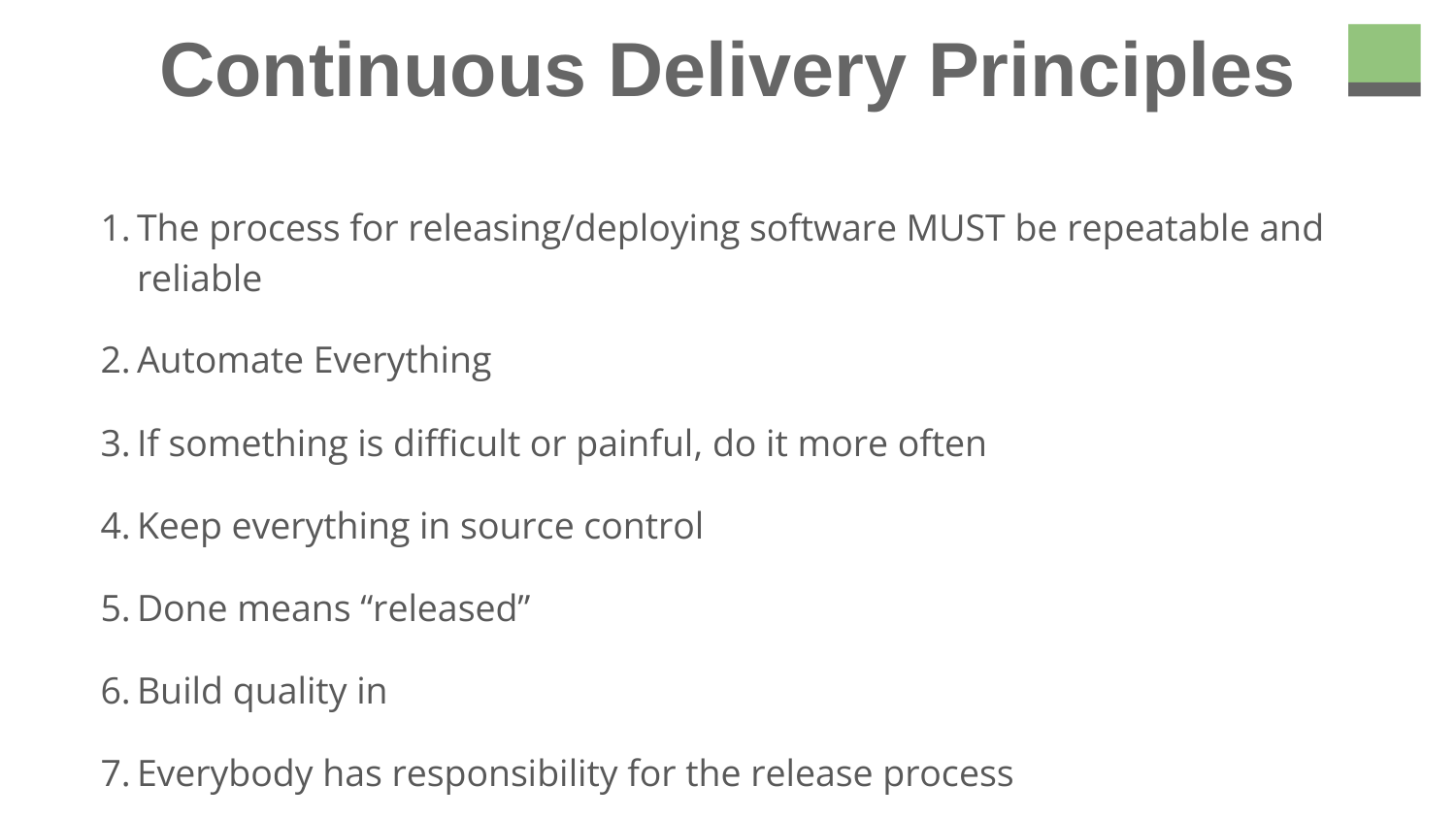

# Continuous Delivery Principles
The process for releasing/deploying software MUST be repeatable and reliable
Automate Everything
If something is difficult or painful, do it more often
Keep everything in source control
Done means “released”
Build quality in
Everybody has responsibility for the release process
Improve continuously